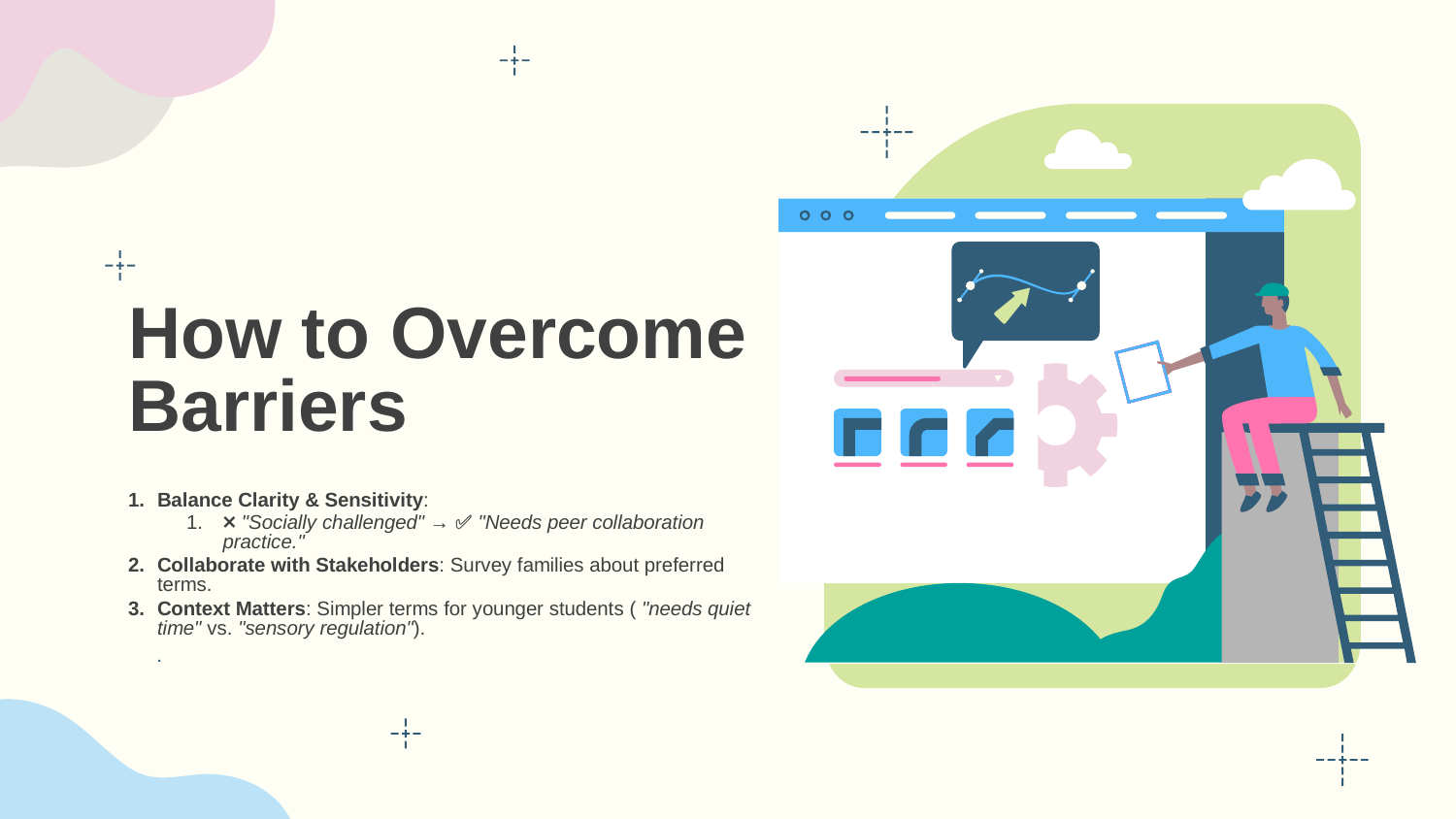

# How to Overcome Barriers

Balance Clarity & Sensitivity:
❌ "Socially challenged" → ✅ "Needs peer collaboration practice."
Collaborate with Stakeholders: Survey families about preferred terms.
Context Matters: Simpler terms for younger students ( "needs quiet time" vs. "sensory regulation").
.